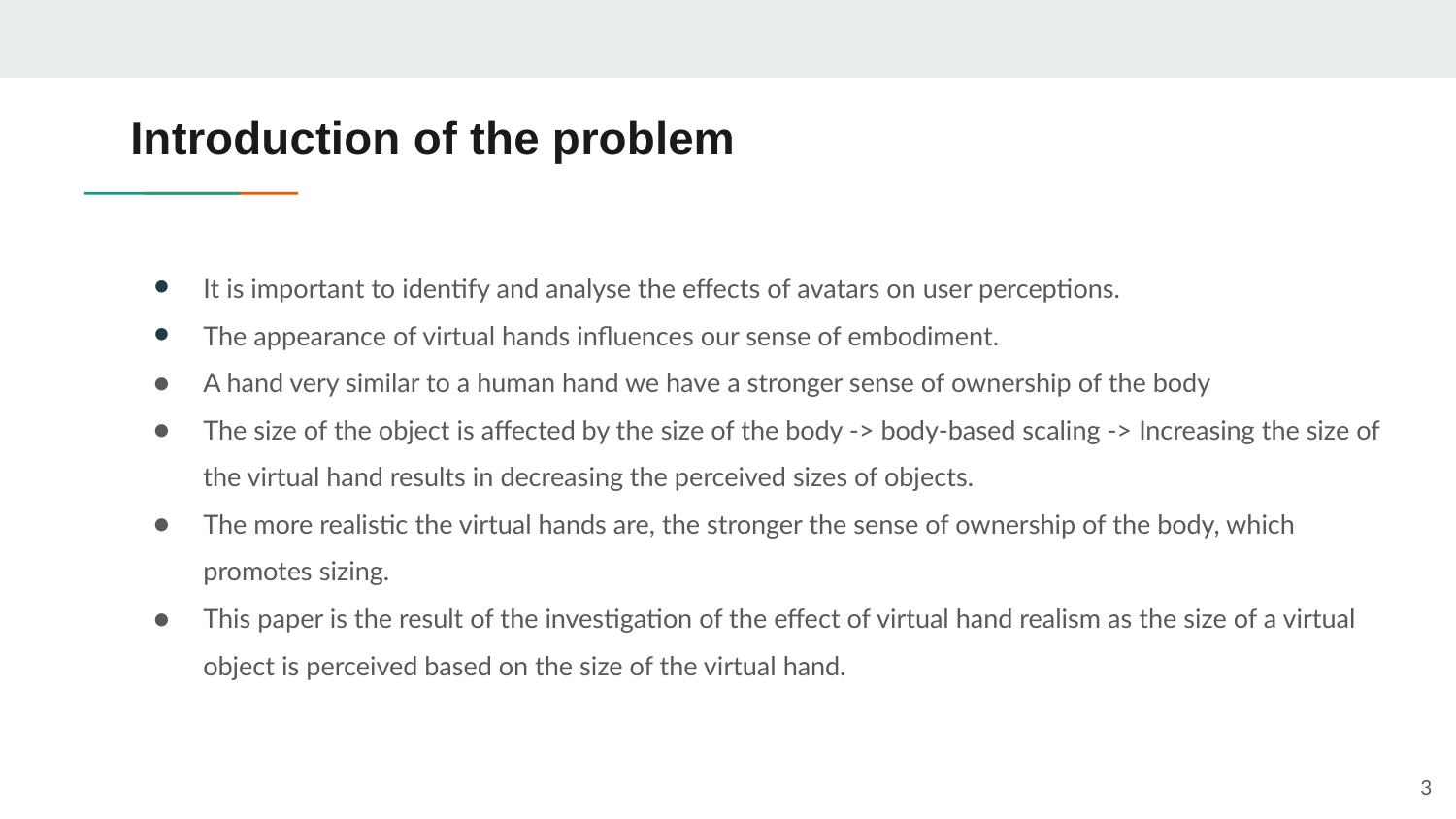

# Introduction of the problem
It is important to identify and analyse the effects of avatars on user perceptions.
The appearance of virtual hands influences our sense of embodiment.
A hand very similar to a human hand we have a stronger sense of ownership of the body
The size of the object is affected by the size of the body -> body-based scaling -> Increasing the size of the virtual hand results in decreasing the perceived sizes of objects.
The more realistic the virtual hands are, the stronger the sense of ownership of the body, which promotes sizing.
This paper is the result of the investigation of the effect of virtual hand realism as the size of a virtual object is perceived based on the size of the virtual hand.
3